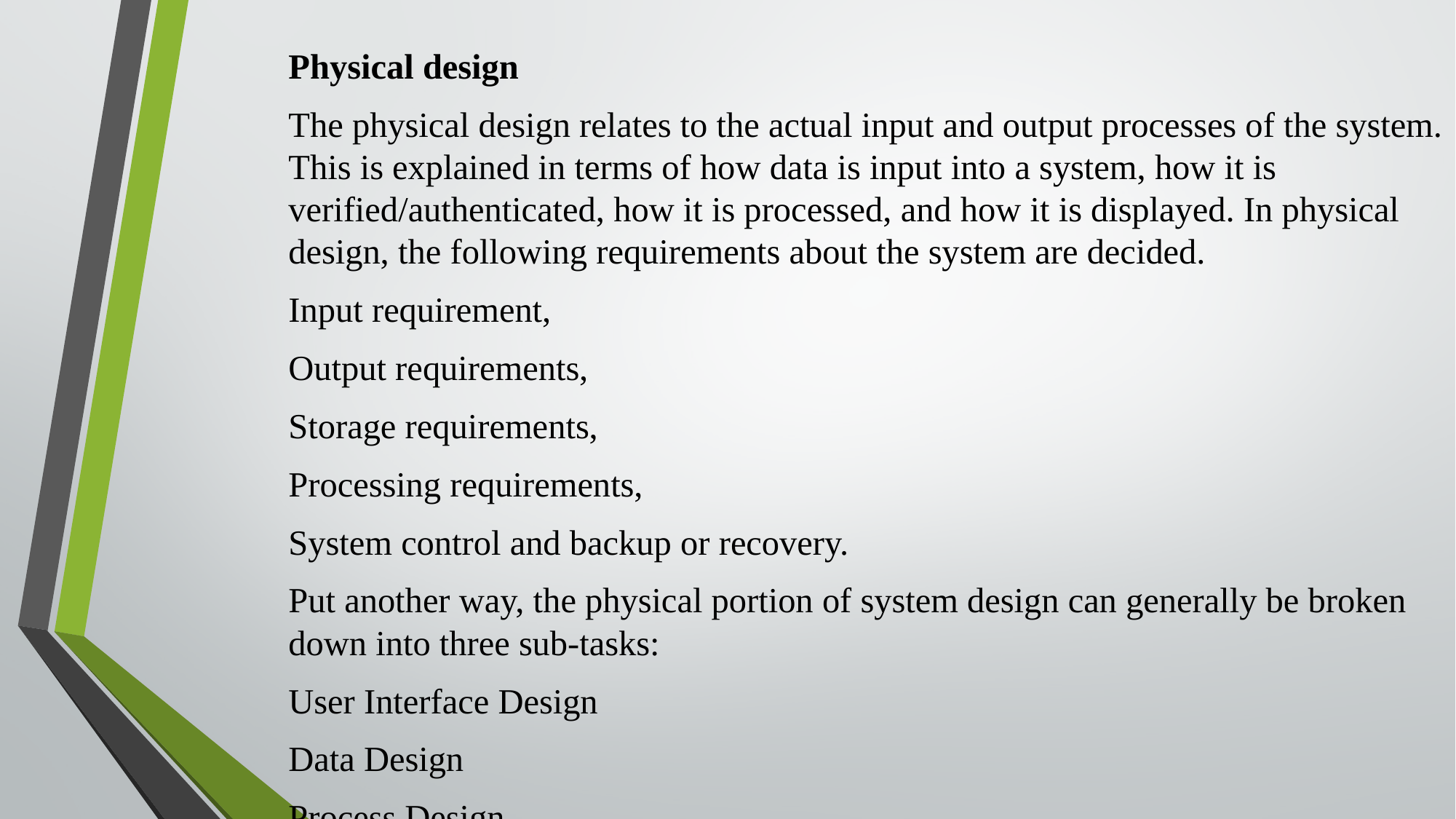

Physical design
The physical design relates to the actual input and output processes of the system. This is explained in terms of how data is input into a system, how it is verified/authenticated, how it is processed, and how it is displayed. In physical design, the following requirements about the system are decided.
Input requirement,
Output requirements,
Storage requirements,
Processing requirements,
System control and backup or recovery.
Put another way, the physical portion of system design can generally be broken down into three sub-tasks:
User Interface Design
Data Design
Process Design